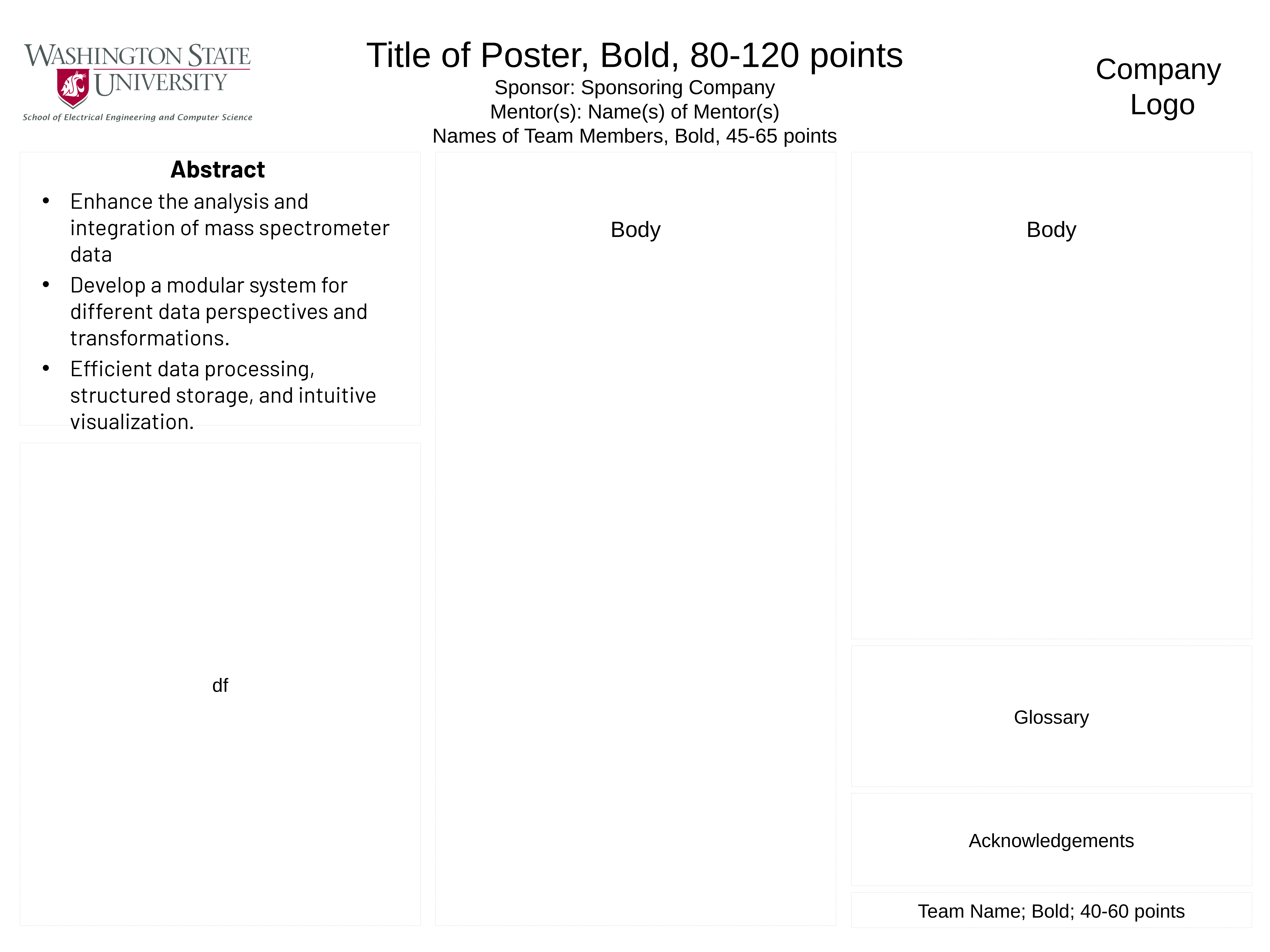

# Title of Poster, Bold, 80-120 points Sponsor: Sponsoring Company Mentor(s): Name(s) of Mentor(s) Names of Team Members, Bold, 45-65 points

Company
Logo

Body

Body

Abstract
Enhance the analysis and integration of mass spectrometer data
Develop a modular system for different data perspectives and transformations.
Efficient data processing, structured storage, and intuitive visualization.
df
Glossary
Acknowledgements
Team Name; Bold; 40-60 points